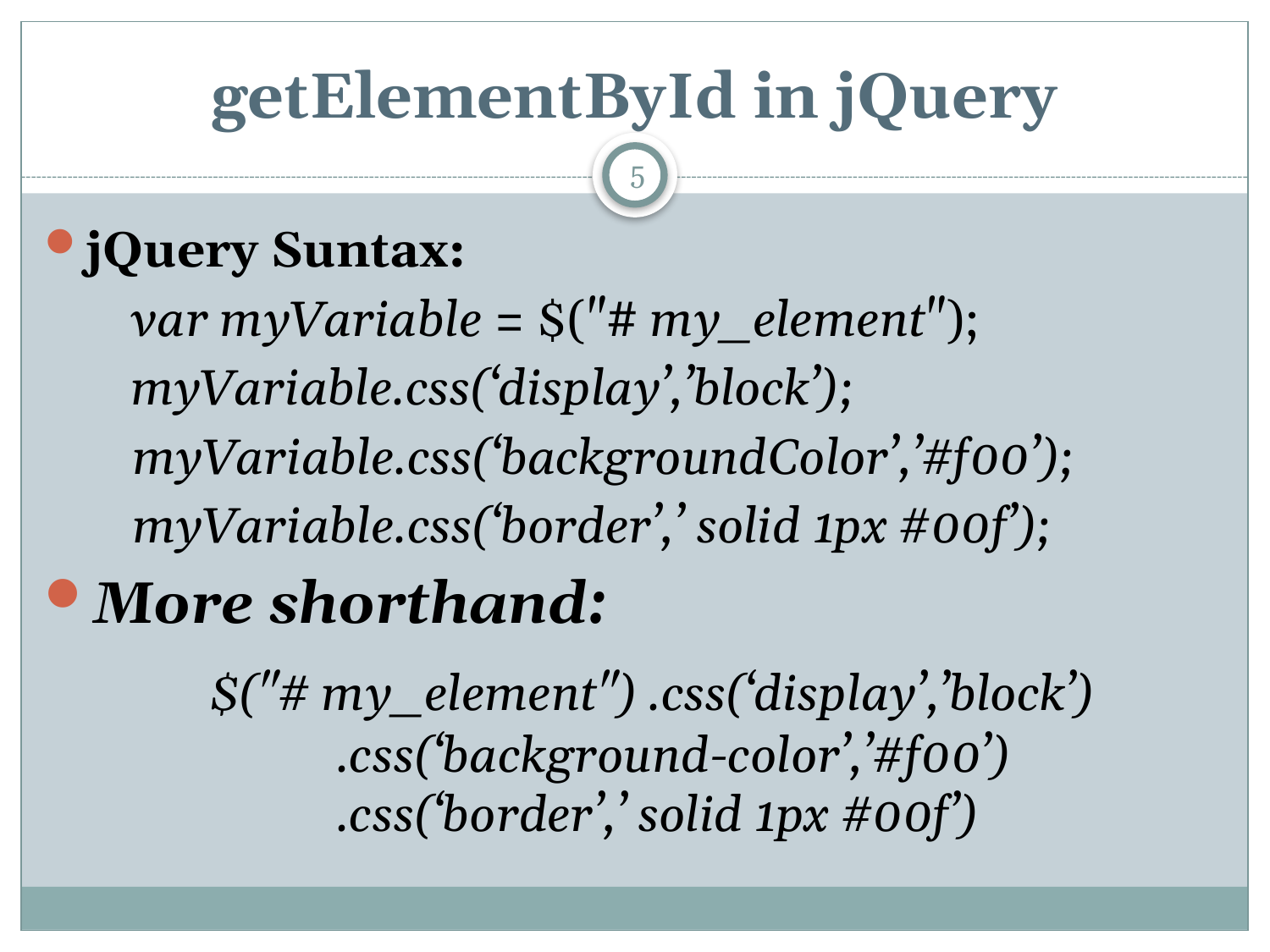

# getElementById in jQuery
5
jQuery Suntax:
	 var myVariable = $("# my_element");
	 myVariable.css(‘display’,’block’);
	 myVariable.css(‘backgroundColor’,’#f00’);
	 myVariable.css(‘border’,’ solid 1px #00f’);
More shorthand:
		$("# my_element") .css(‘display’,’block’) 			.css(‘background-color’,’#f00’) 				.css(‘border’,’ solid 1px #00f’)